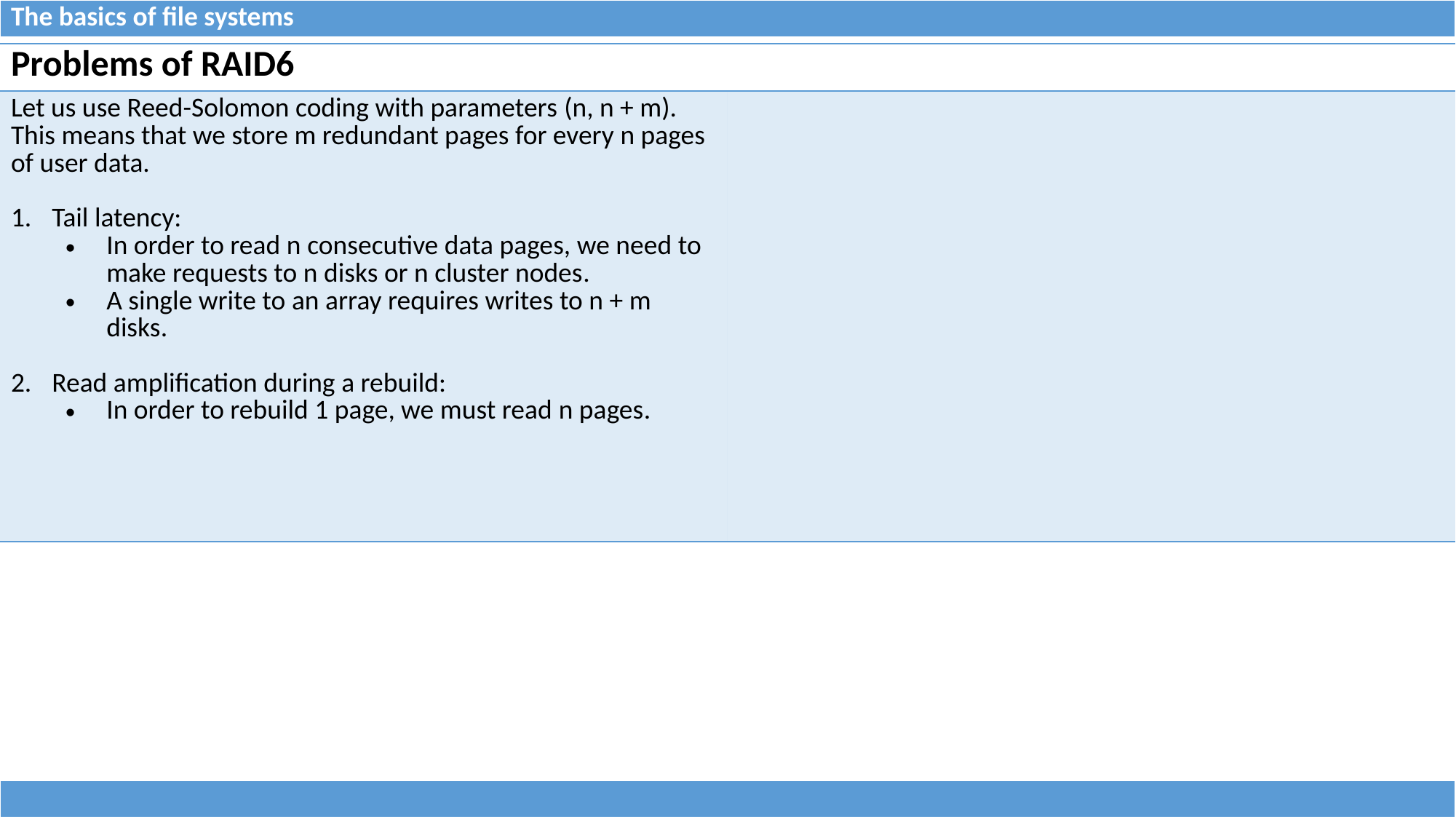

| The basics of file systems |
| --- |
| Problems of RAID6 |  |
| --- | --- |
| Let us use Reed-Solomon coding with parameters (n, n + m). This means that we store m redundant pages for every n pages of user data. Tail latency: In order to read n consecutive data pages, we need to make requests to n disks or n cluster nodes. A single write to an array requires writes to n + m disks. Read amplification during a rebuild: In order to rebuild 1 page, we must read n pages. |  |
|  |
| --- |